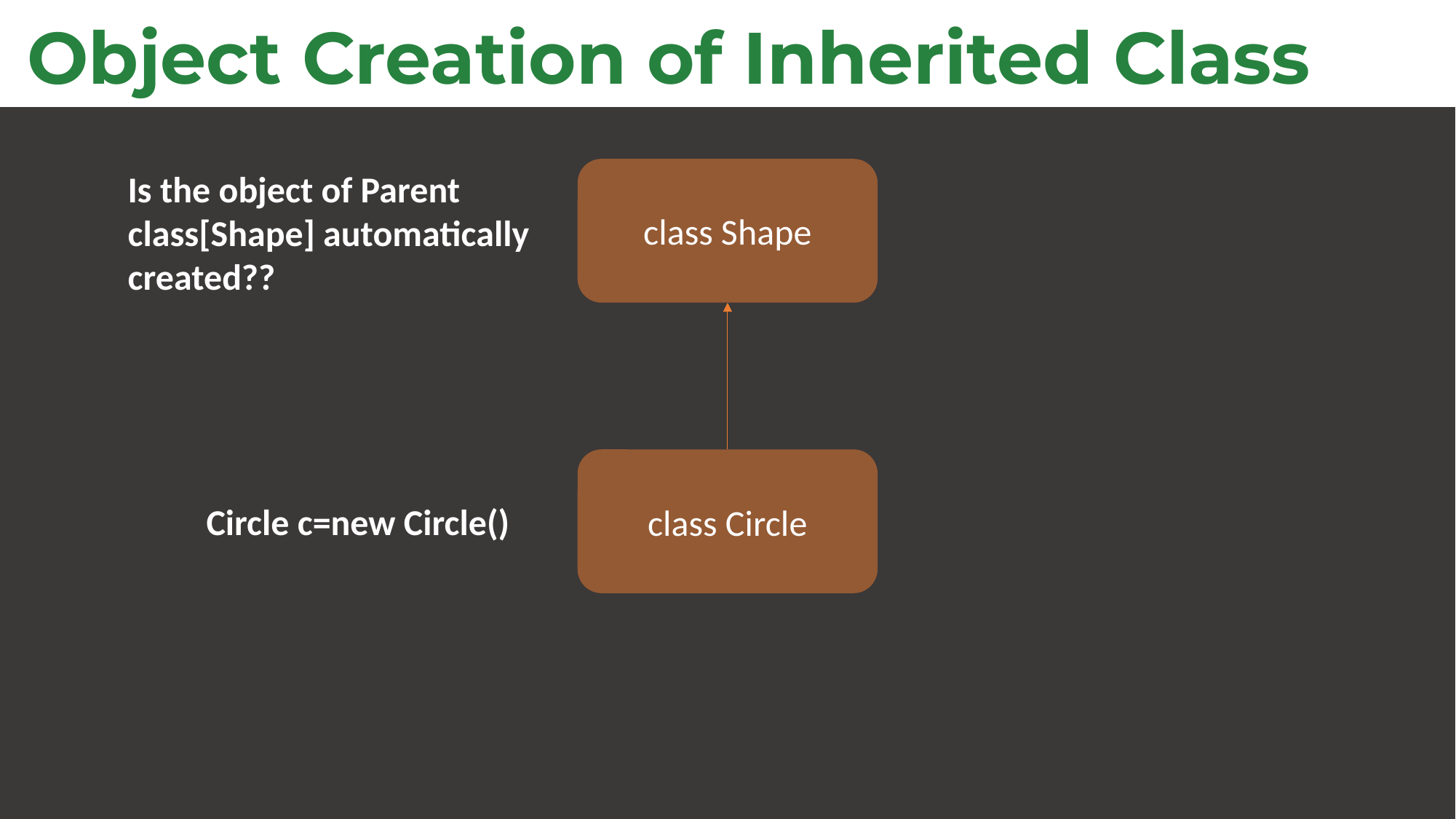

# Object Creation of Inherited Class
class Shape
Is the object of Parent class[Shape] automatically created??
class Circle
Circle c=new Circle()